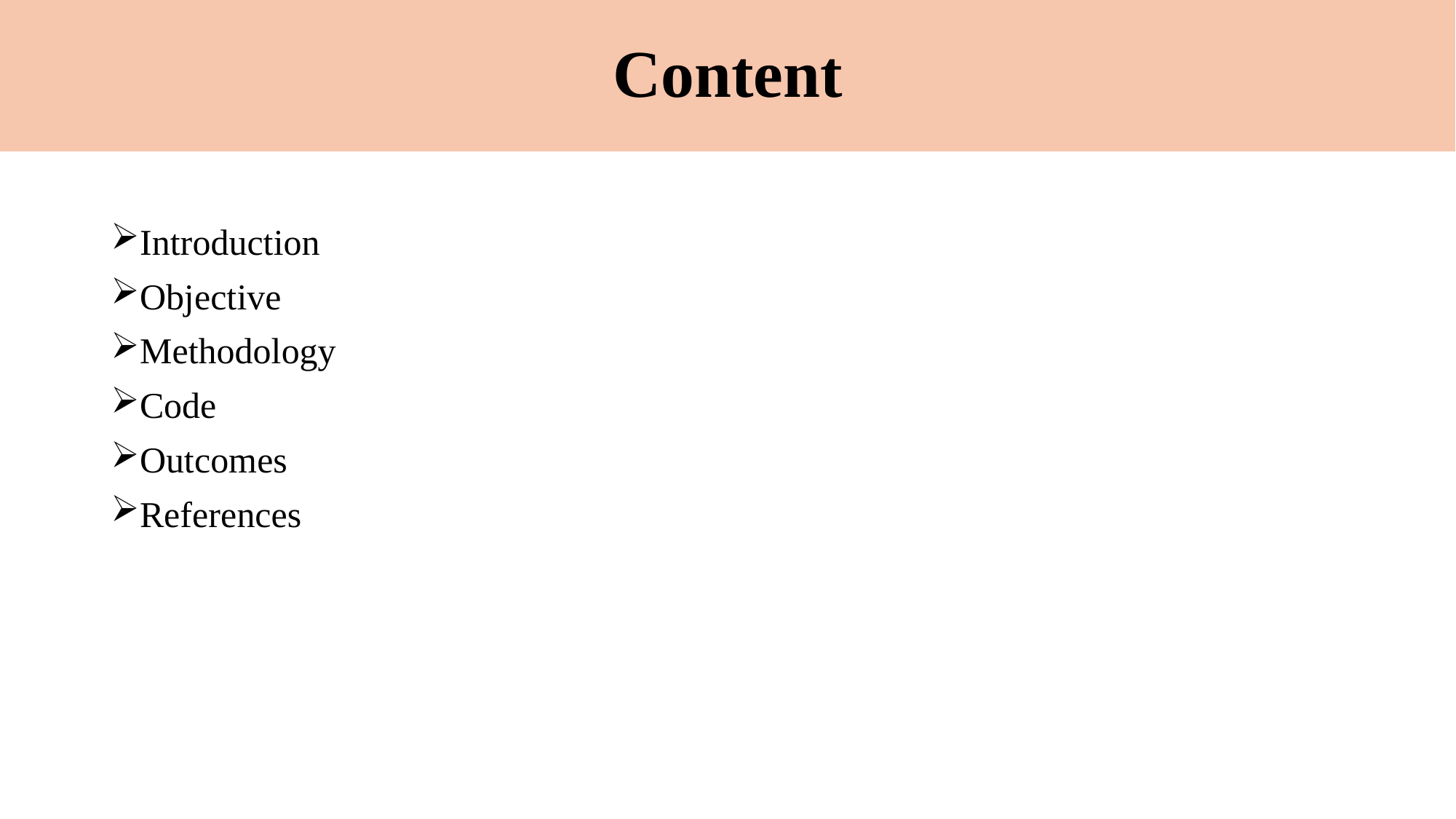

# Content
Introduction
Objective
Methodology
Code
Outcomes
References